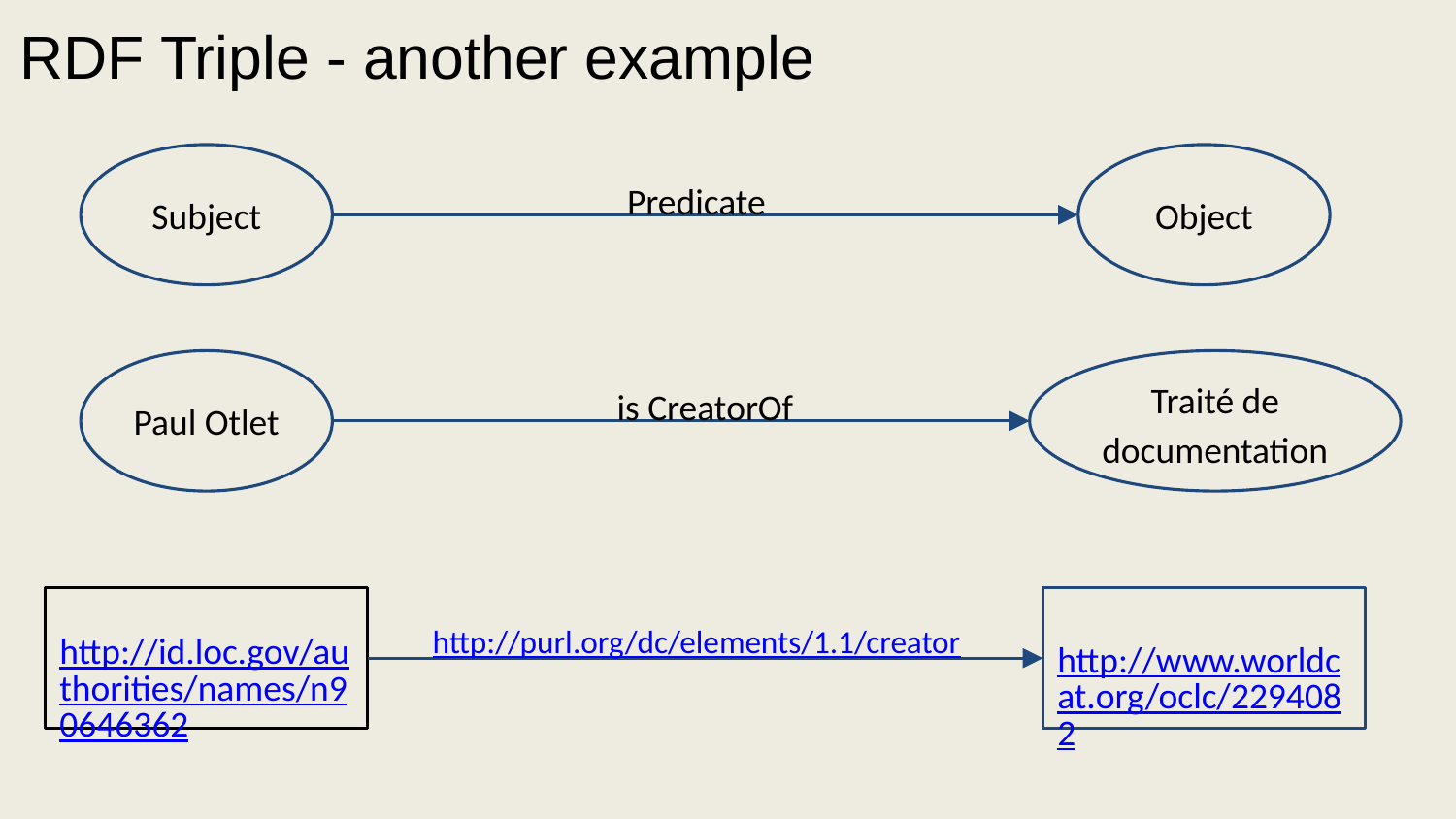

RDF Triple - another example
Subject
Object
Predicate

Traité de documentation
Paul Otlet
is CreatorOf

http://id.loc.gov/authorities/names/n90646362

http://www.worldcat.org/oclc/2294082
http://purl.org/dc/elements/1.1/creator